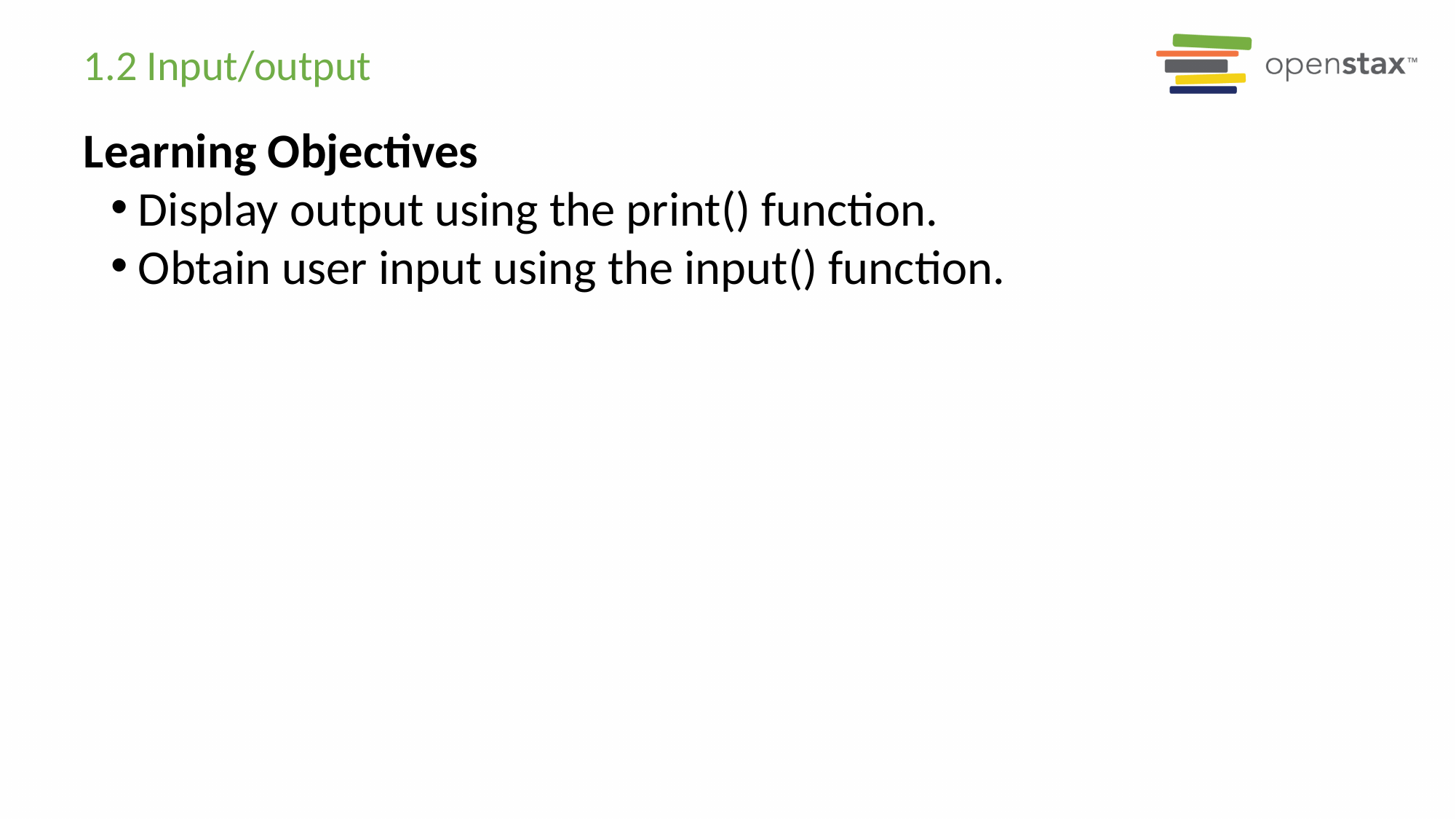

# 1.2 Input/output
Learning Objectives
Display output using the print() function.
Obtain user input using the input() function.